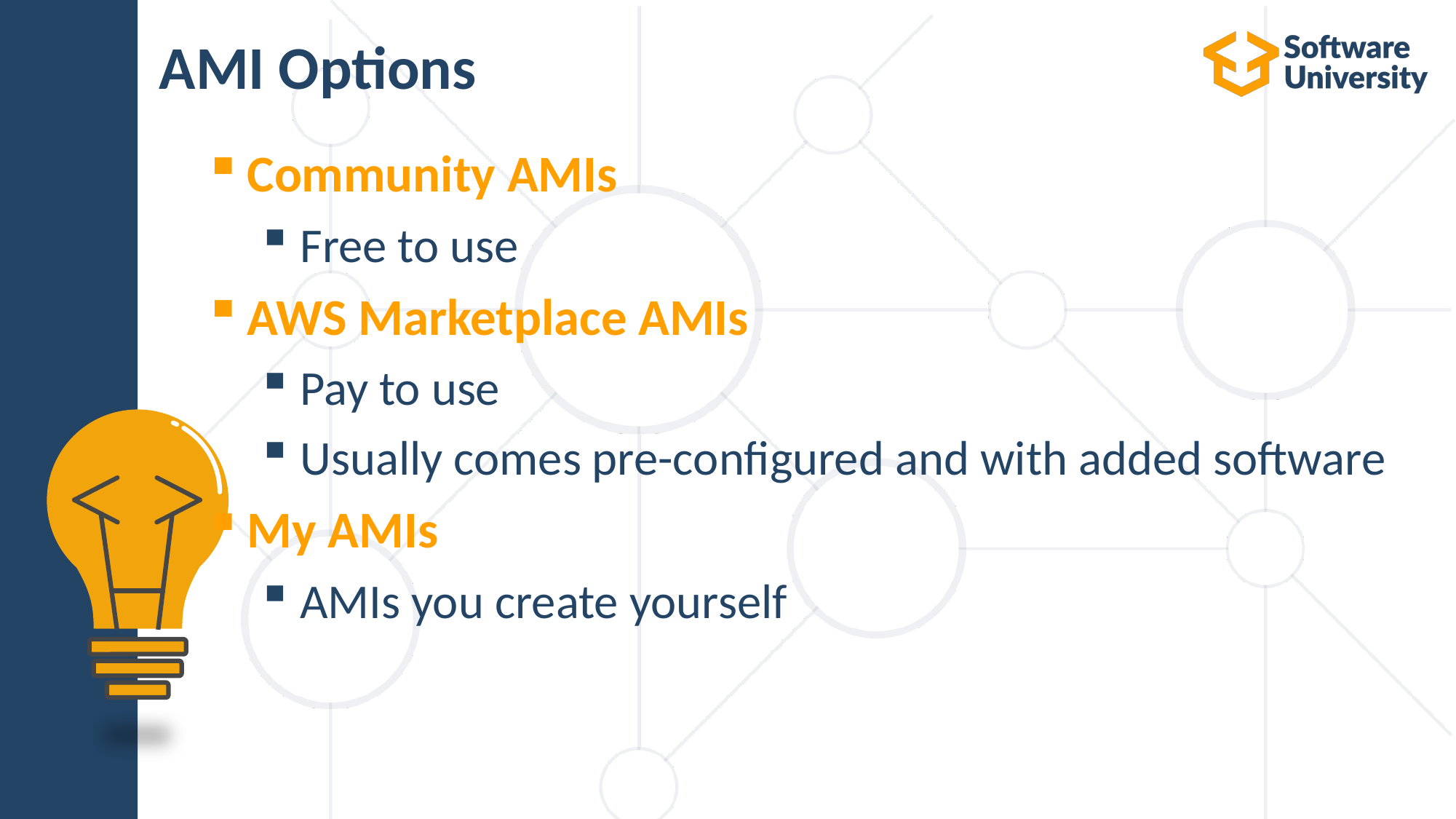

# AMI Options
Community AMIs
Free to use
AWS Marketplace AMIs
Pay to use
Usually comes pre-configured and with added software
My AMIs
AMIs you create yourself
11